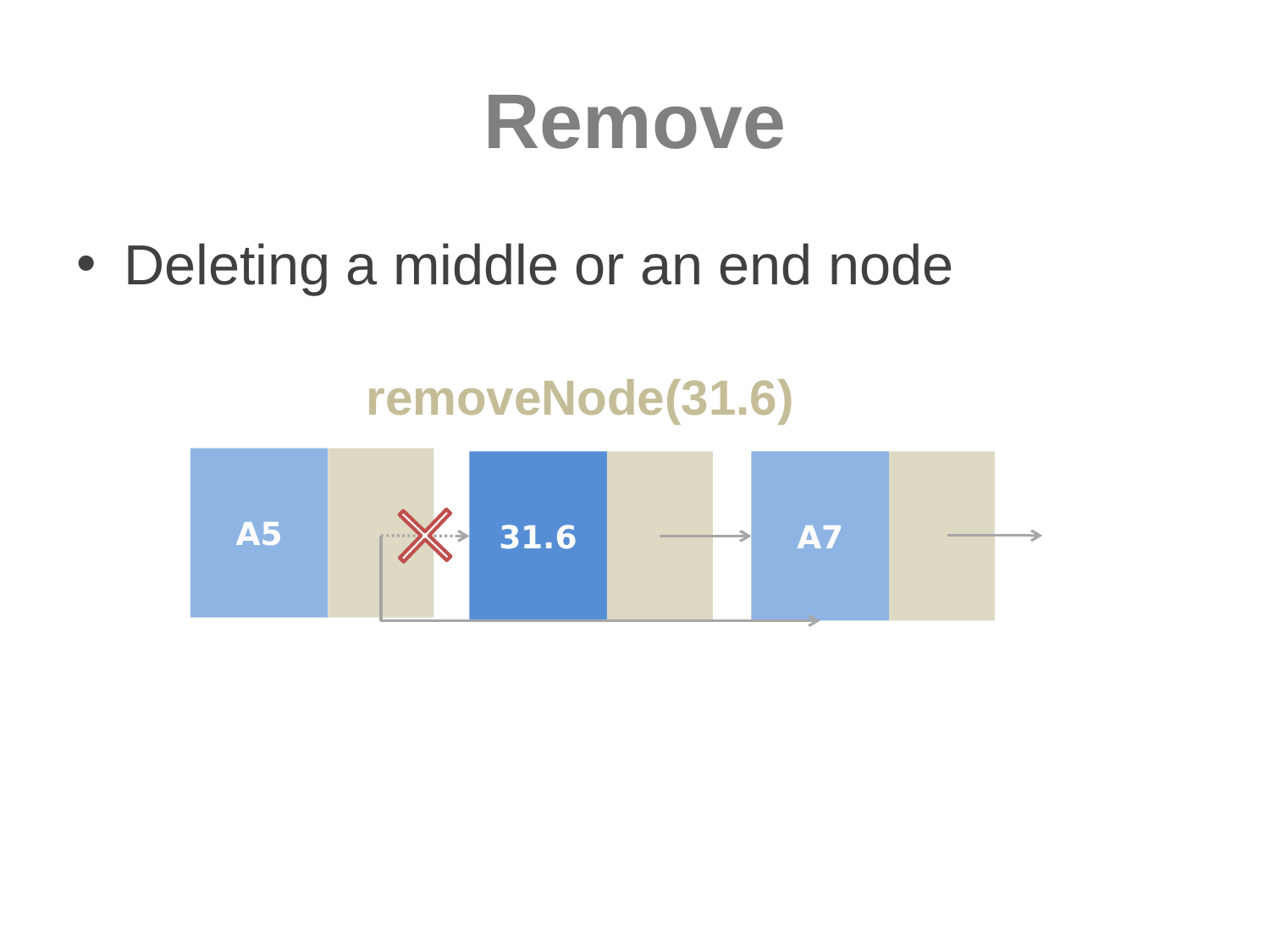

# Remove
Deleting a middle or an end node
removeNode(31.6)
A5

31.6

A7